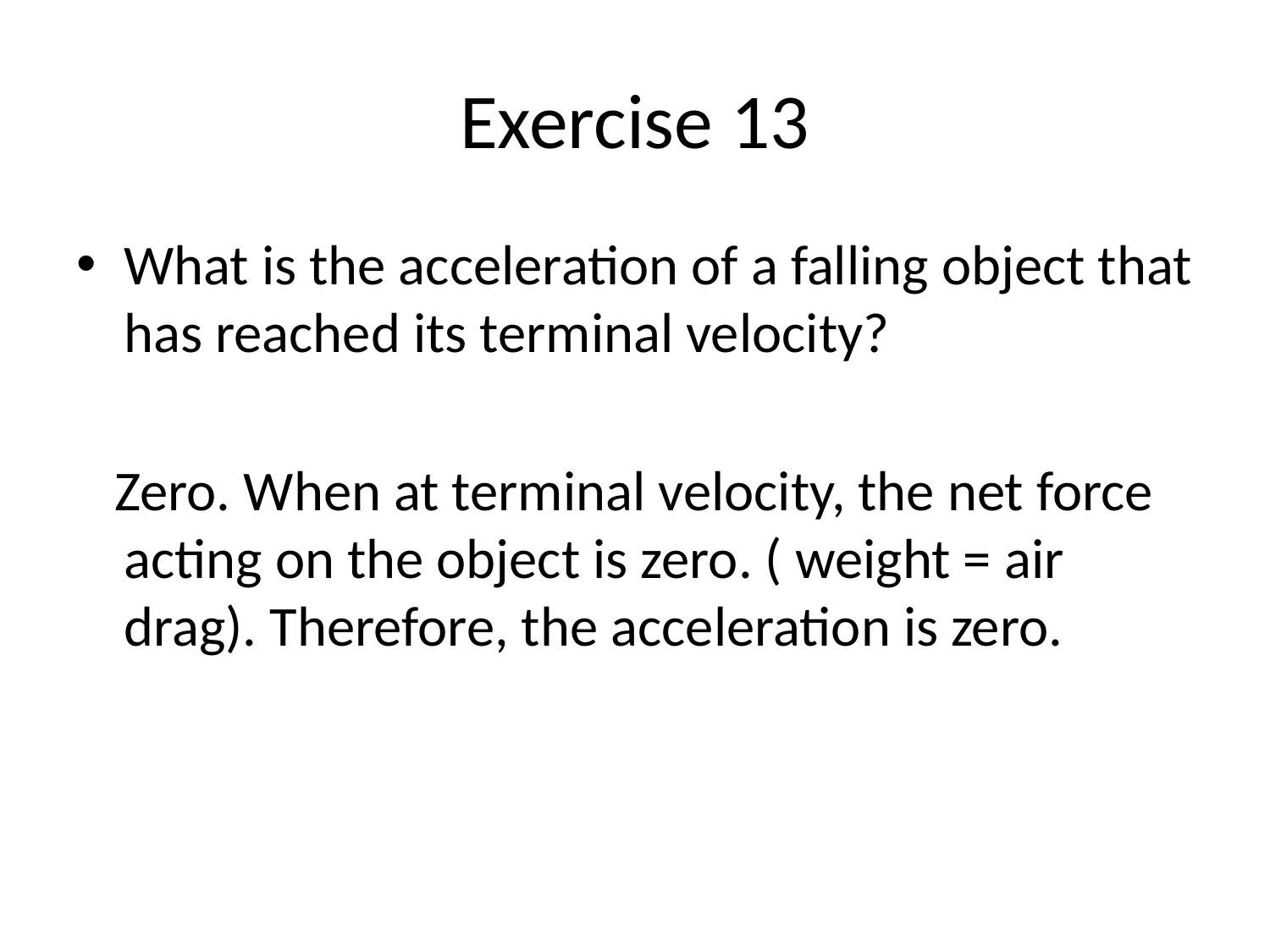

# Exercise 13
What is the acceleration of a falling object that has reached its terminal velocity?

   Zero. When at terminal velocity, the net force acting on the object is zero. ( weight = air drag). Therefore, the acceleration is zero.